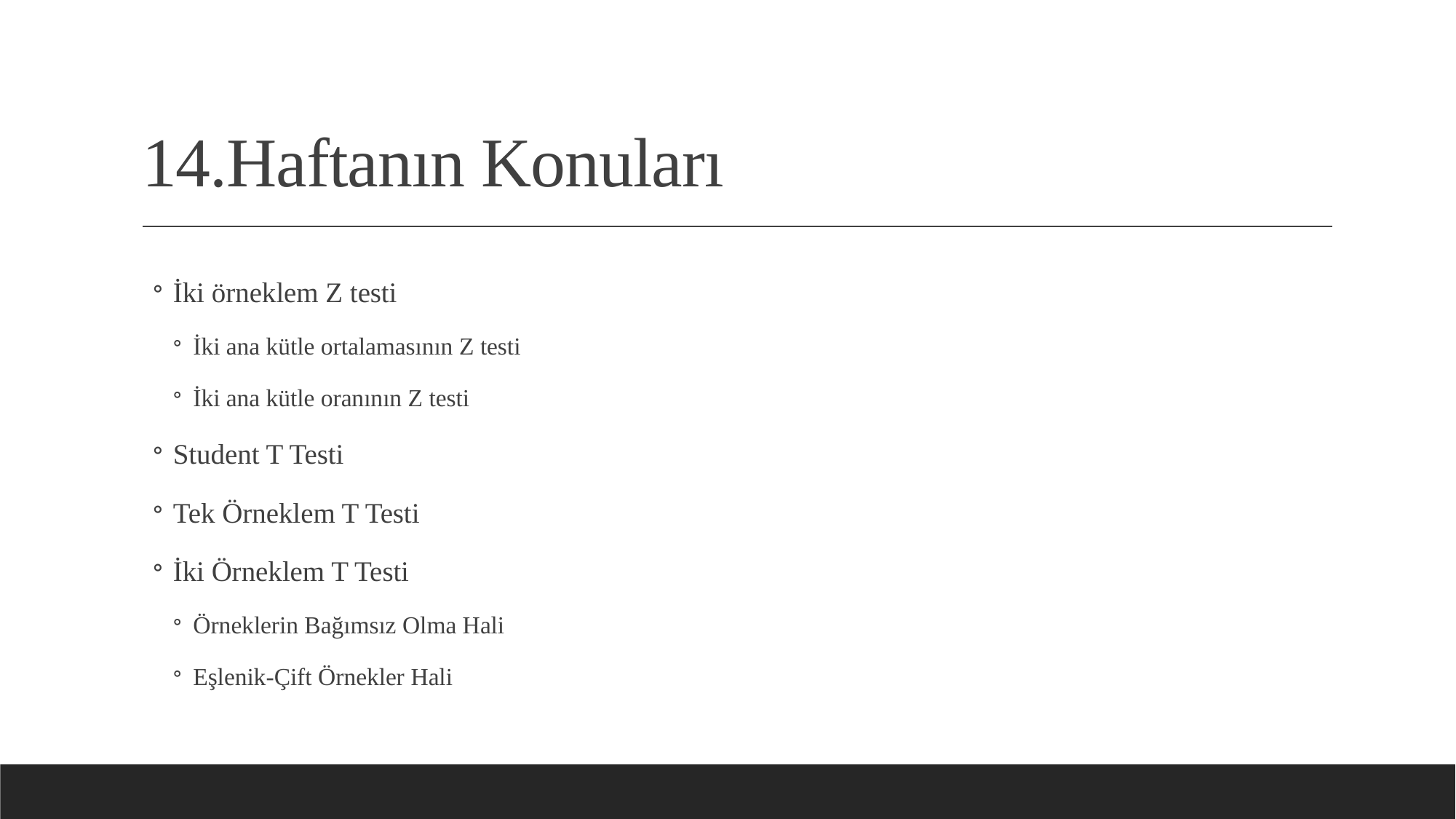

# 14.Haftanın Konuları
İki örneklem Z testi
İki ana kütle ortalamasının Z testi
İki ana kütle oranının Z testi
Student T Testi
Tek Örneklem T Testi
İki Örneklem T Testi
Örneklerin Bağımsız Olma Hali
Eşlenik-Çift Örnekler Hali